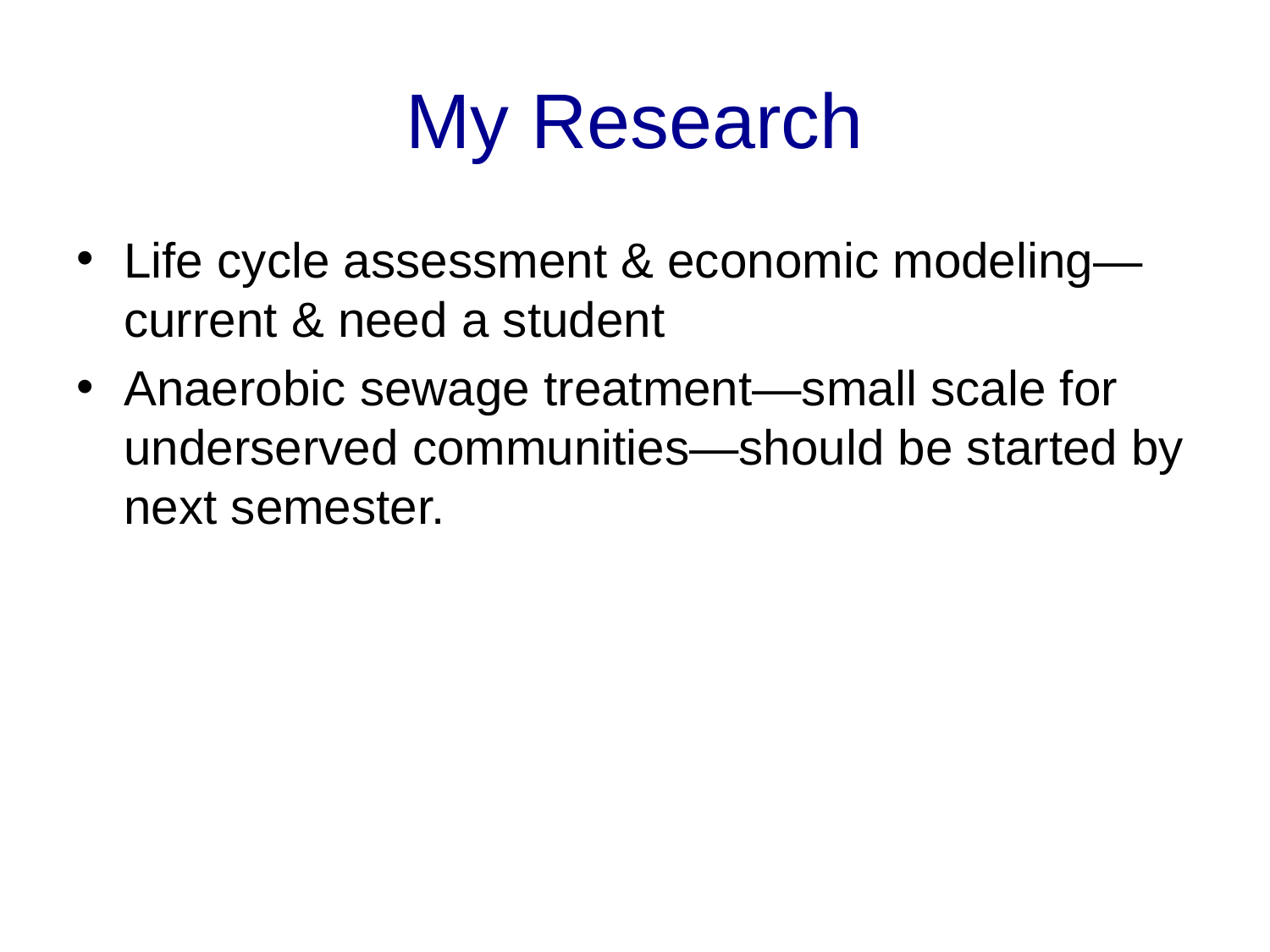

# My Research
Life cycle assessment & economic modeling—current & need a student
Anaerobic sewage treatment—small scale for underserved communities—should be started by next semester.